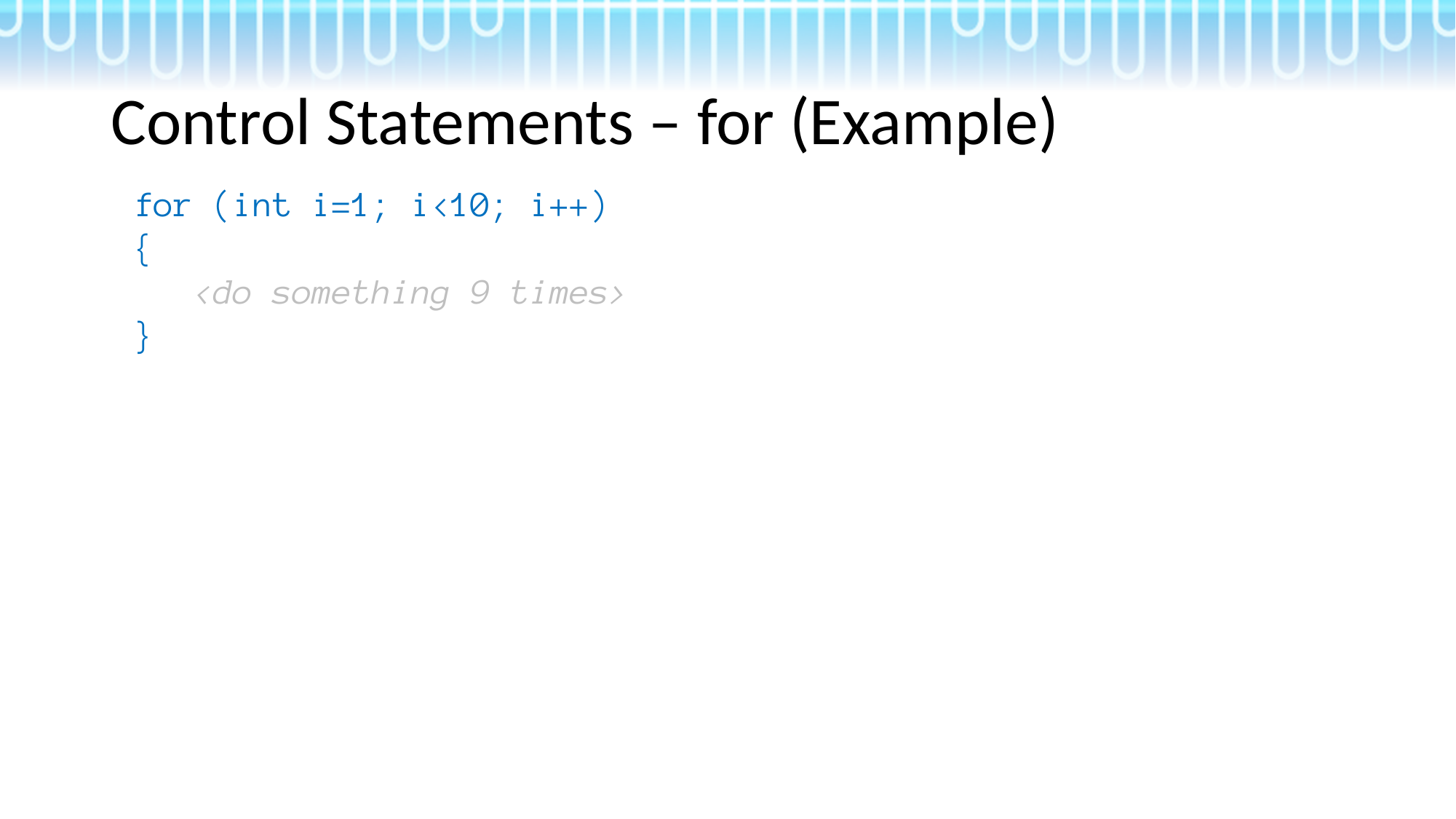

# Control Statements – for (Example)
for (int i=1; i<10; i++)
{
   <do something 9 times>
}